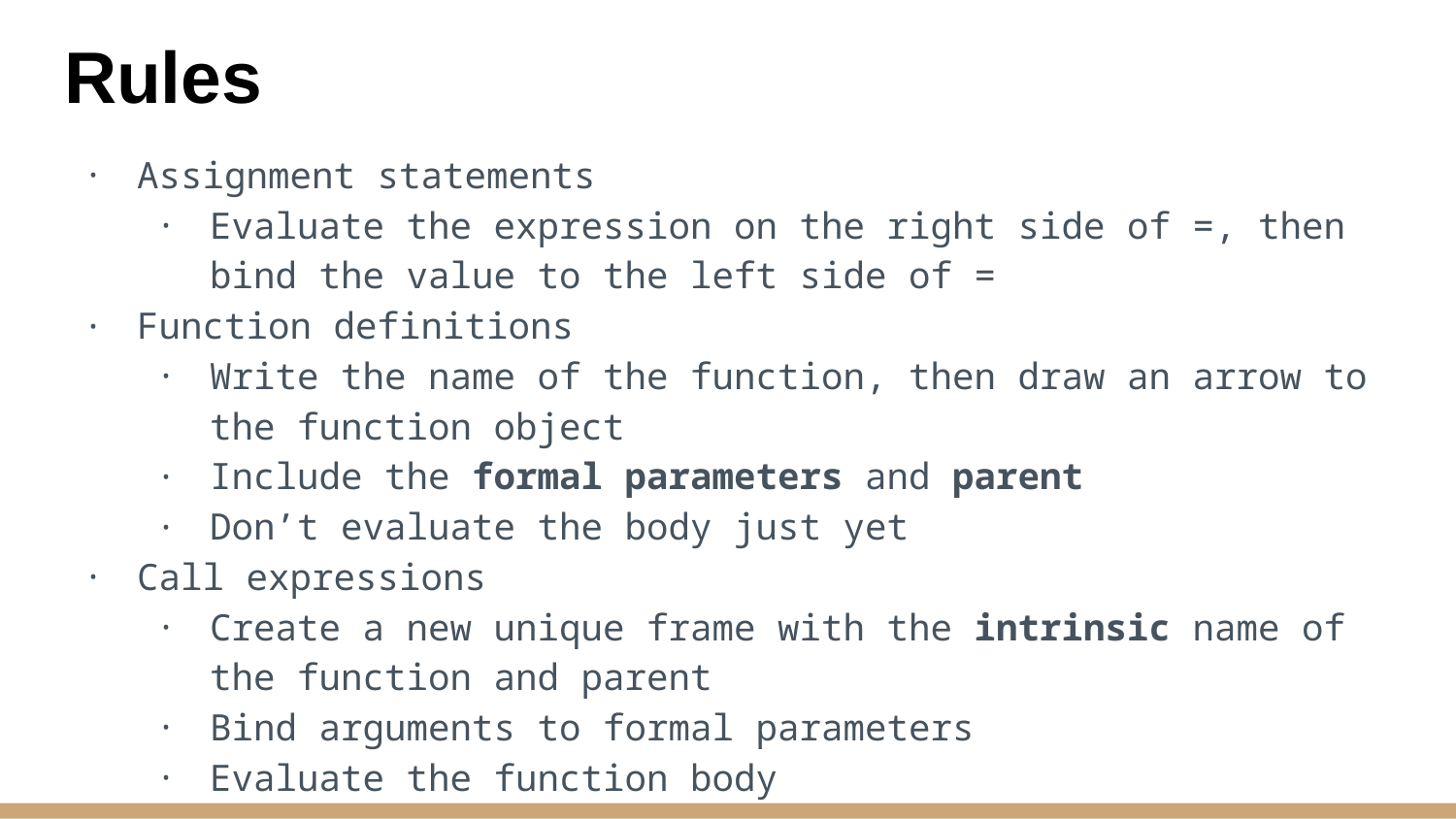

# Rules
Assignment statements
Evaluate the expression on the right side of =, then bind the value to the left side of =
Function definitions
Write the name of the function, then draw an arrow to the function object
Include the formal parameters and parent
Don’t evaluate the body just yet
Call expressions
Create a new unique frame with the intrinsic name of the function and parent
Bind arguments to formal parameters
Evaluate the function body